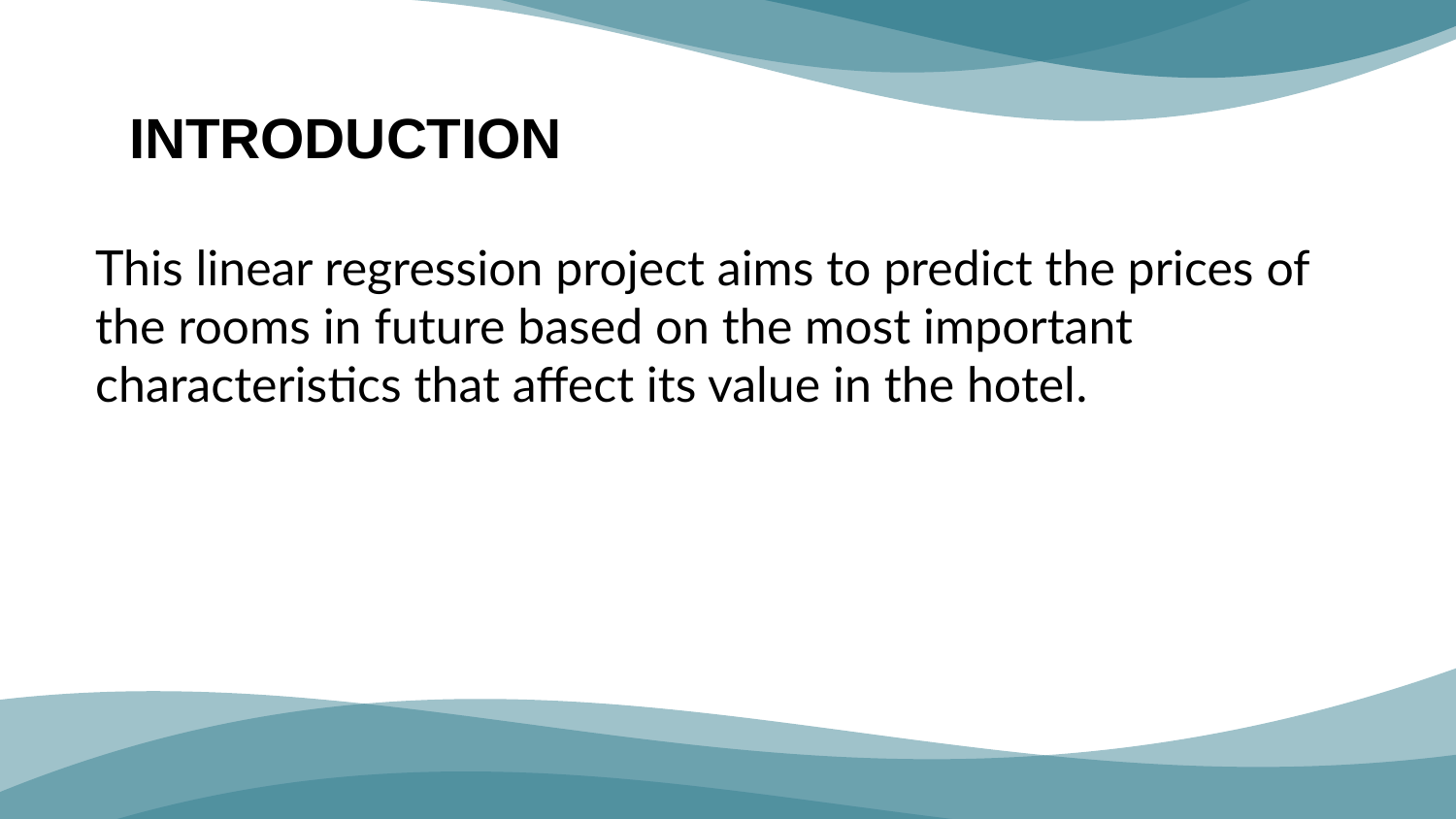

# INTRODUCTION
This linear regression project aims to predict the prices of the rooms in future based on the most important characteristics that affect its value in the hotel.